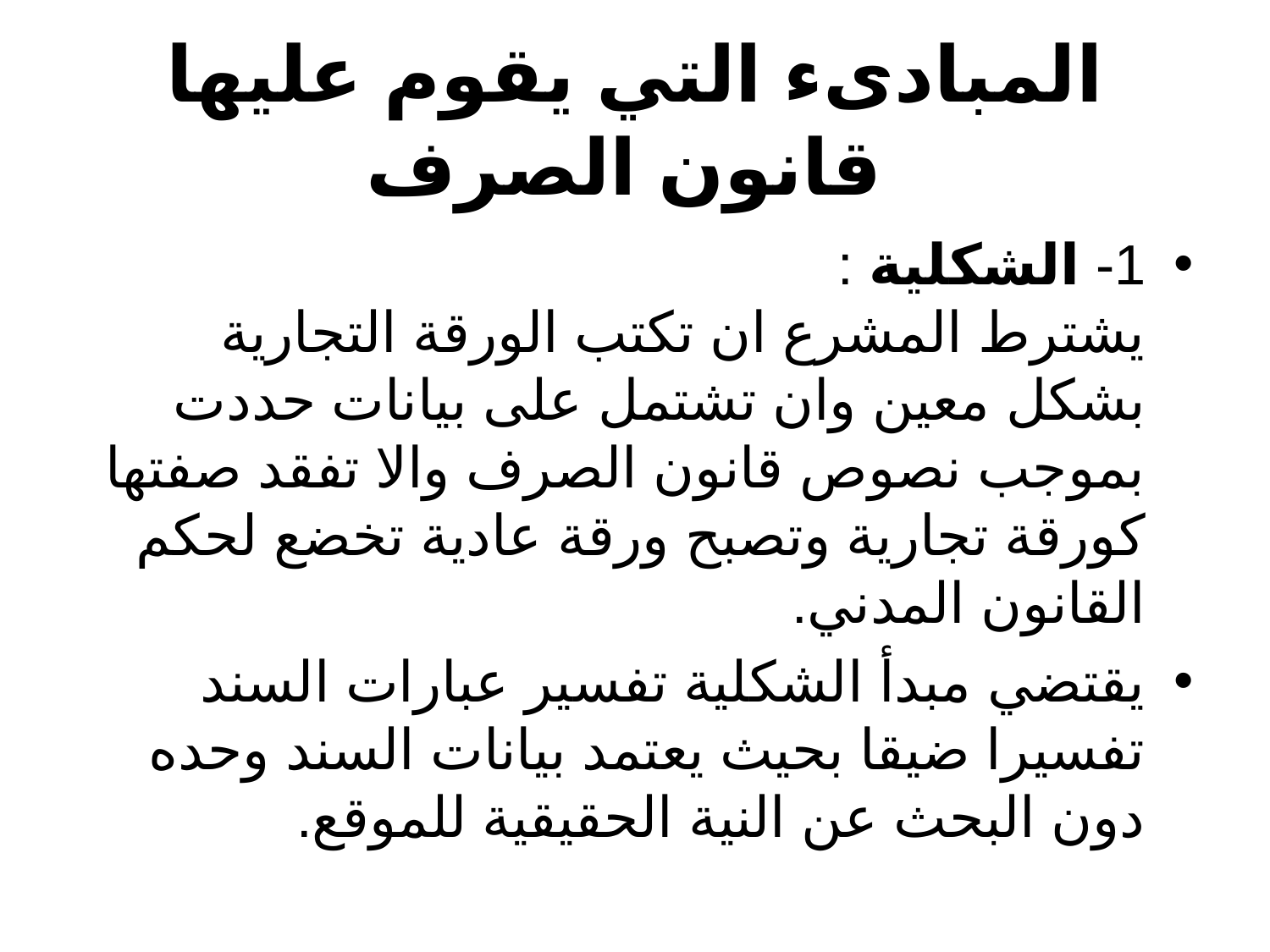

# المبادىء التي يقوم عليها قانون الصرف
1- الشكلية :
يشترط المشرع ان تكتب الورقة التجارية بشكل معين وان تشتمل على بيانات حددت بموجب نصوص قانون الصرف والا تفقد صفتها كورقة تجارية وتصبح ورقة عادية تخضع لحكم القانون المدني.
يقتضي مبدأ الشكلية تفسير عبارات السند تفسيرا ضيقا بحيث يعتمد بيانات السند وحده دون البحث عن النية الحقيقية للموقع.